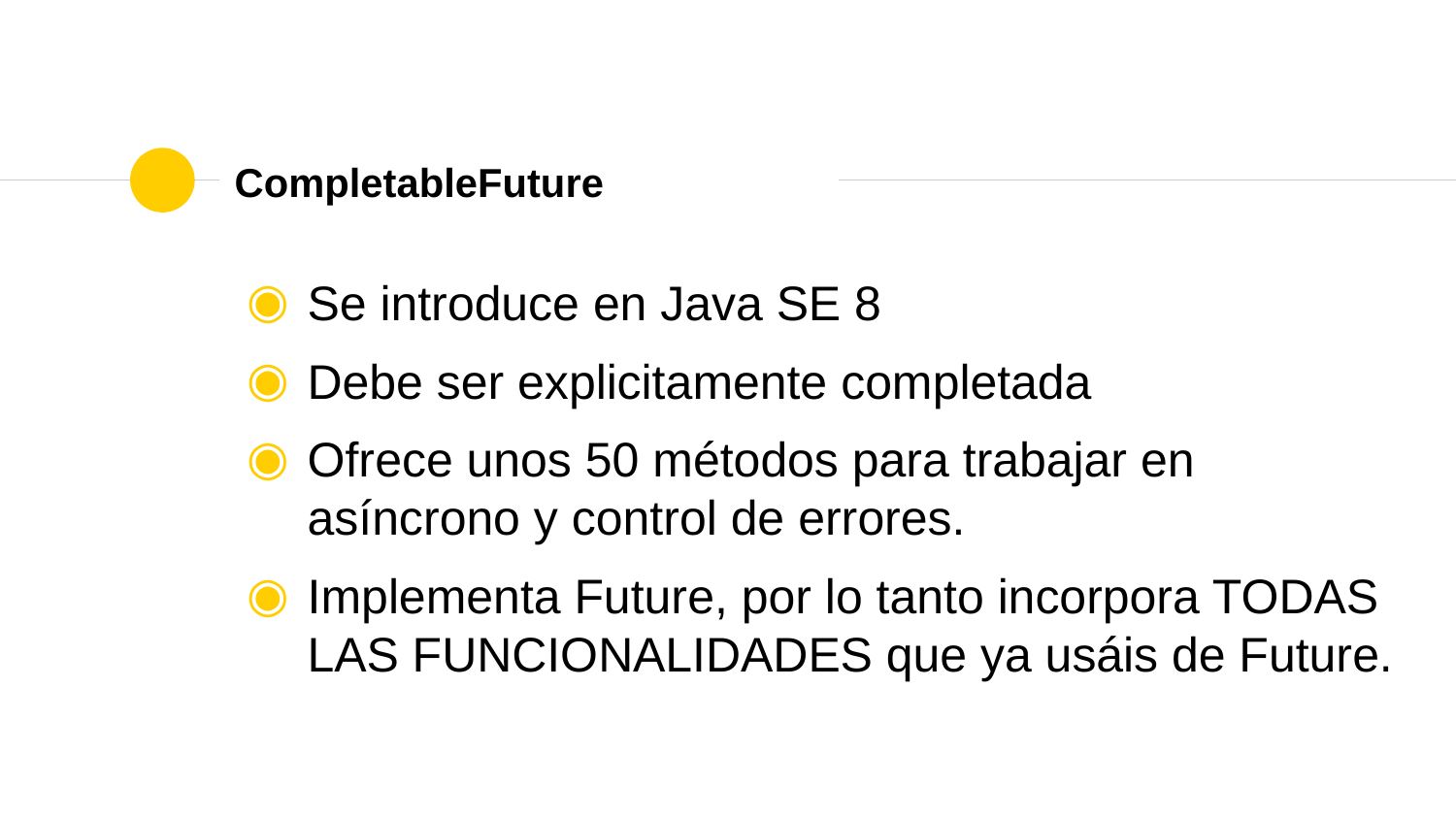

# CompletableFuture
Se introduce en Java SE 8
Debe ser explicitamente completada
Ofrece unos 50 métodos para trabajar en asíncrono y control de errores.
Implementa Future, por lo tanto incorpora TODAS LAS FUNCIONALIDADES que ya usáis de Future.